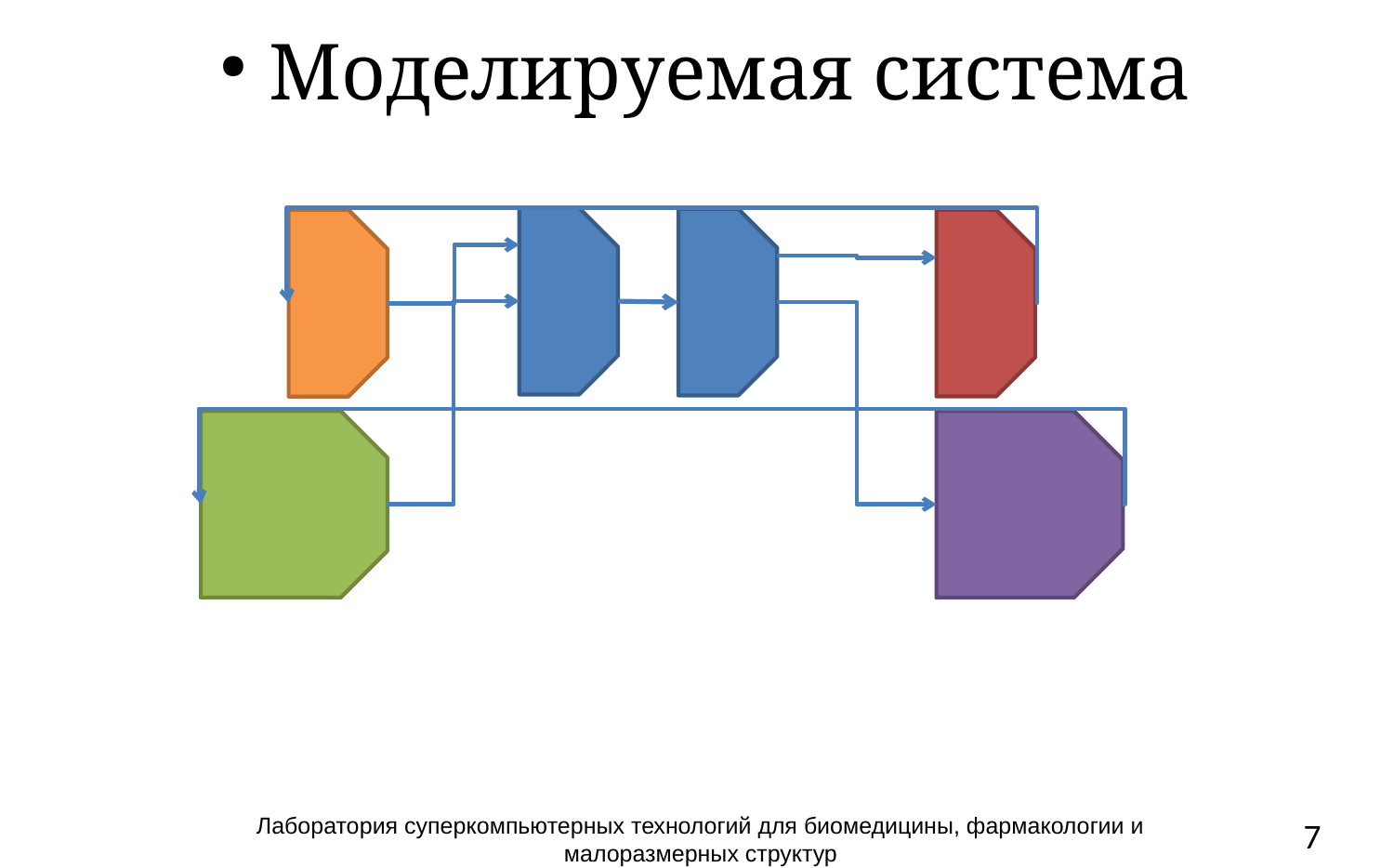

Моделируемая система

Лаборатория суперкомпьютерных технологий для биомедицины, фармакологии и малоразмерных структур
7